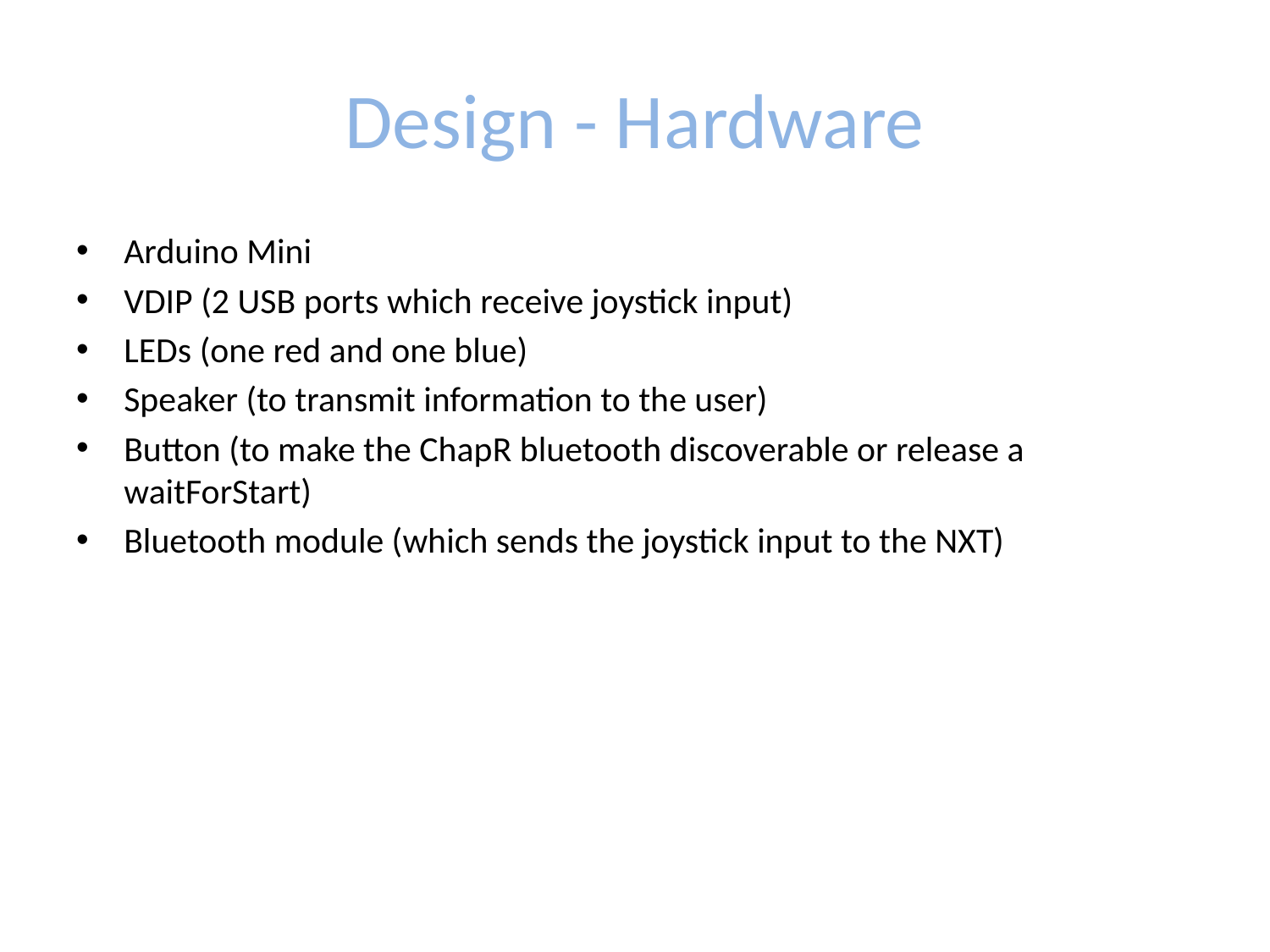

# Design - Hardware
Arduino Mini
VDIP (2 USB ports which receive joystick input)
LEDs (one red and one blue)
Speaker (to transmit information to the user)
Button (to make the ChapR bluetooth discoverable or release a waitForStart)
Bluetooth module (which sends the joystick input to the NXT)